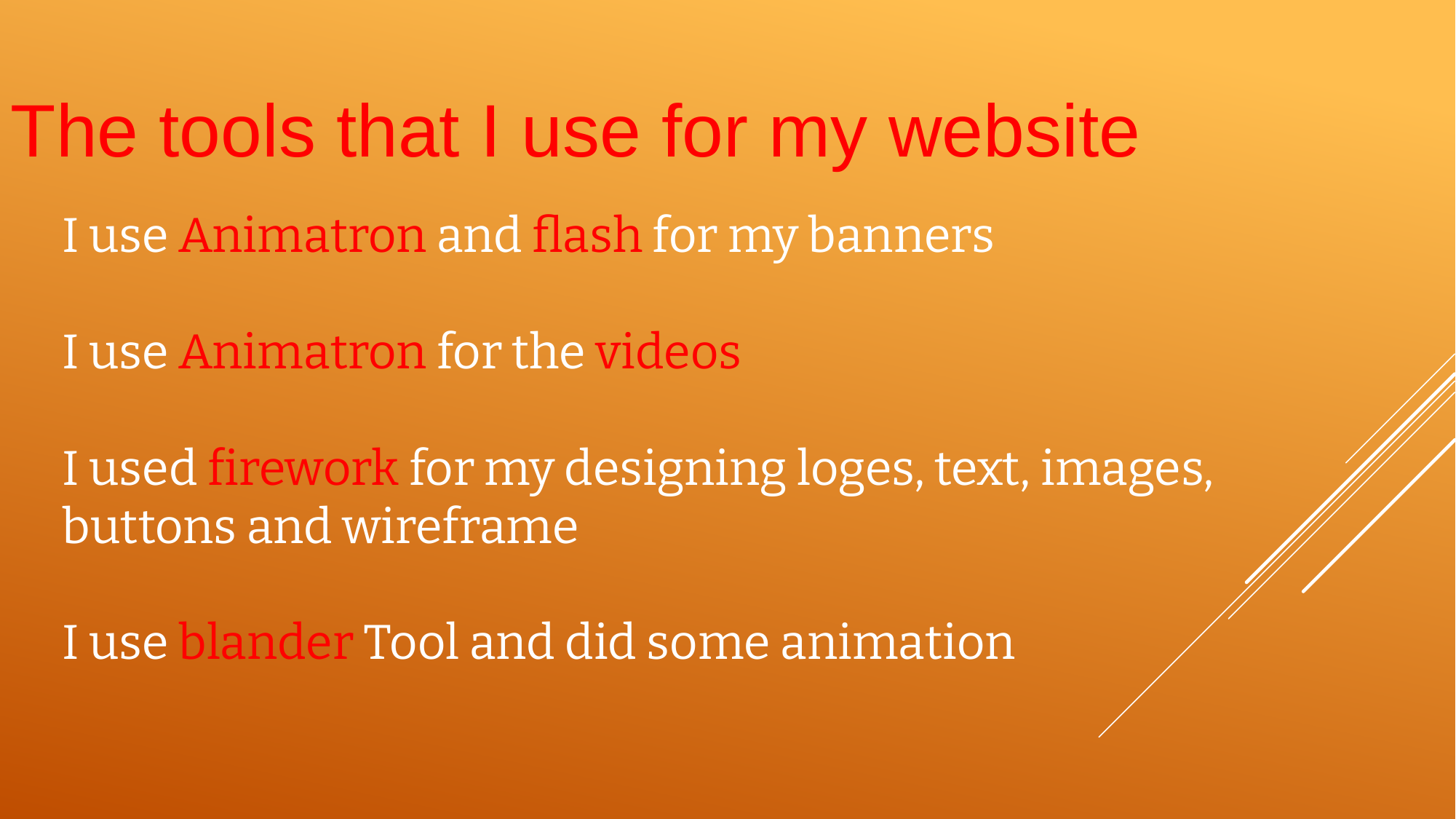

The tools that I use for my website
I use Animatron and flash for my banners

I use Animatron for the videos

I used firework for my designing loges, text, images, buttons and wireframe

I use blander Tool and did some animation